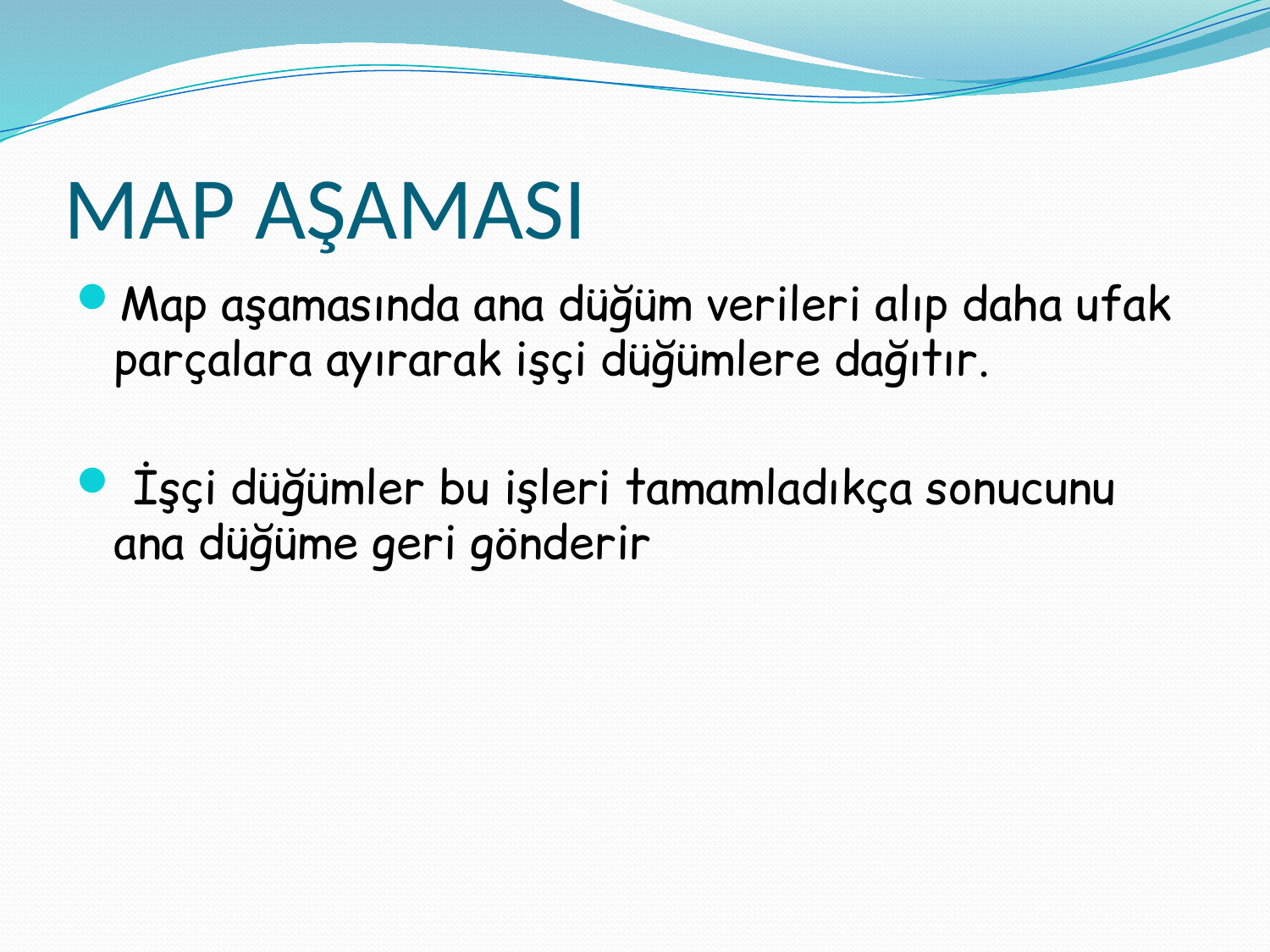

# MAP AŞAMASI
Map aşamasında ana düğüm verileri alıp daha ufak parçalara ayırarak işçi düğümlere dağıtır.

 İşçi düğümler bu işleri tamamladıkça sonucunu ana düğüme geri gönderir